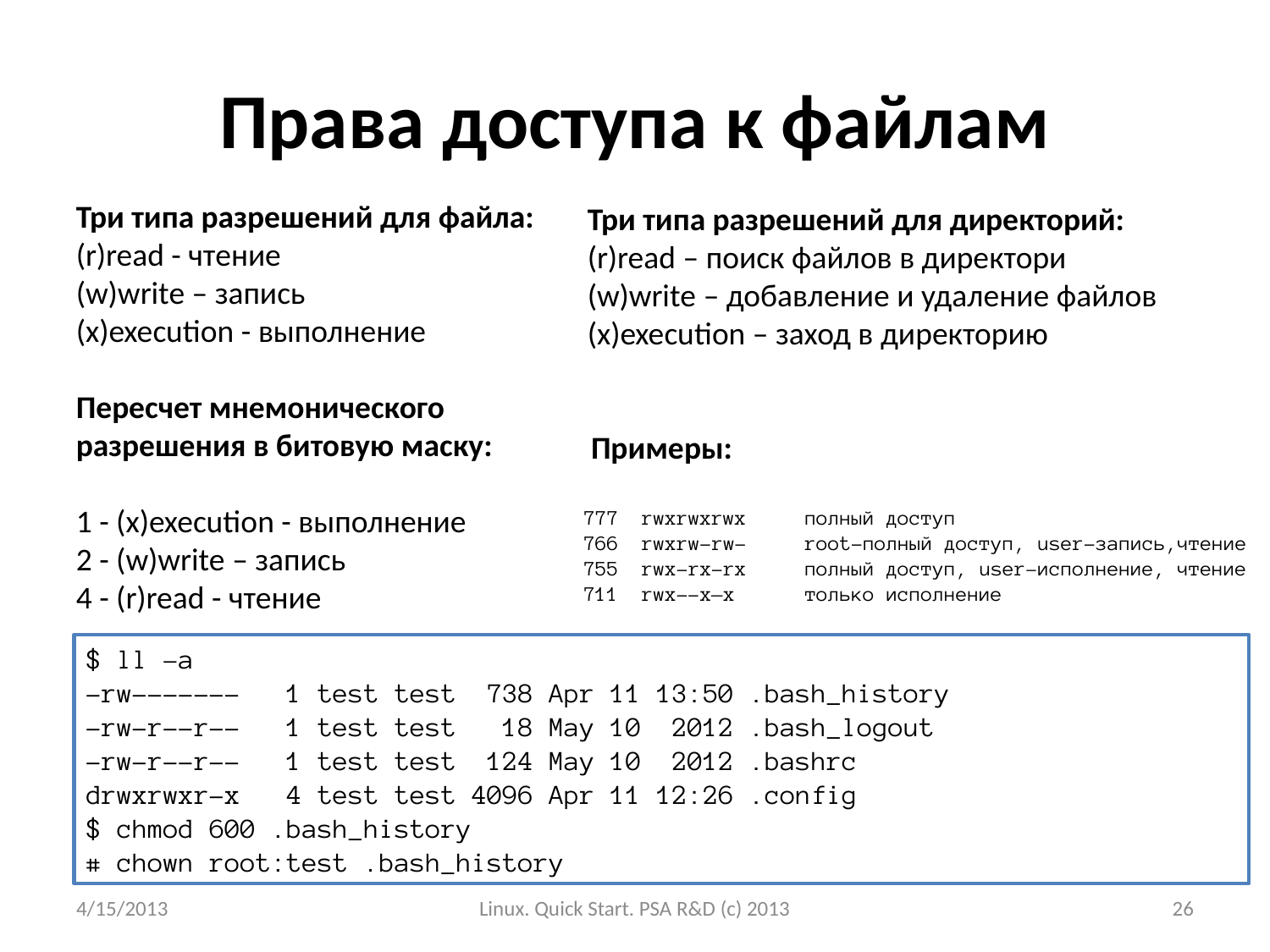

# Права доступа к файлам
Три типа разрешений для файла:
(r)read - чтение
(w)write – запись
(x)execution - выполнение
Три типа разрешений для директорий:
(r)read – поиск файлов в директори
(w)write – добавление и удаление файлов
(x)execution – заход в директорию
Пересчет мнемонического
разрешения в битовую маску:

1 - (x)execution - выполнение
2 - (w)write – запись
4 - (r)read - чтение

 Примеры:

777  rwxrwxrwx     полный доступ
766  rwxrw-rw-     root-полный доступ, user-запись,чтение
755  rwx-rx-rx     полный доступ, user–исполнение, чтение
711  rwx--x—x      только исполнение
$ ll –a
-rw-------   1 test test  738 Apr 11 13:50 .bash_history
-rw-r--r--   1 test test   18 May 10  2012 .bash_logout
-rw-r--r--   1 test test  124 May 10  2012 .bashrc
drwxrwxr-x   4 test test 4096 Apr 11 12:26 .config
$ chmod 600 .bash_history
# chown root:test .bash_history
4/15/2013
Linux. Quick Start. PSA R&D (c) 2013
26